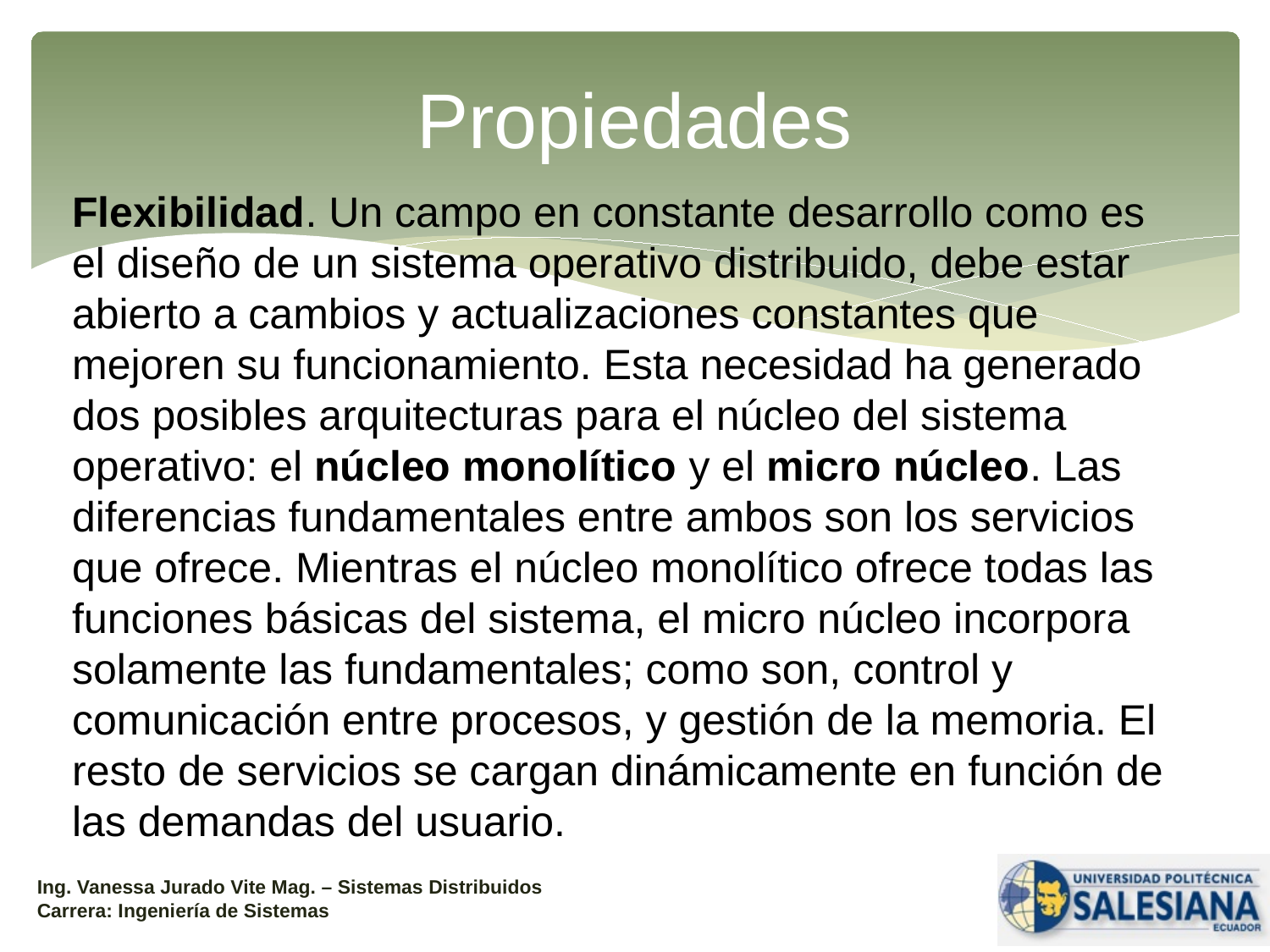

# Propiedades
Flexibilidad. Un campo en constante desarrollo como es el diseño de un sistema operativo distribuido, debe estar abierto a cambios y actualizaciones constantes que mejoren su funcionamiento. Esta necesidad ha generado dos posibles arquitecturas para el núcleo del sistema operativo: el núcleo monolítico y el micro núcleo. Las diferencias fundamentales entre ambos son los servicios que ofrece. Mientras el núcleo monolítico ofrece todas las funciones básicas del sistema, el micro núcleo incorpora solamente las fundamentales; como son, control y comunicación entre procesos, y gestión de la memoria. El resto de servicios se cargan dinámicamente en función de las demandas del usuario.